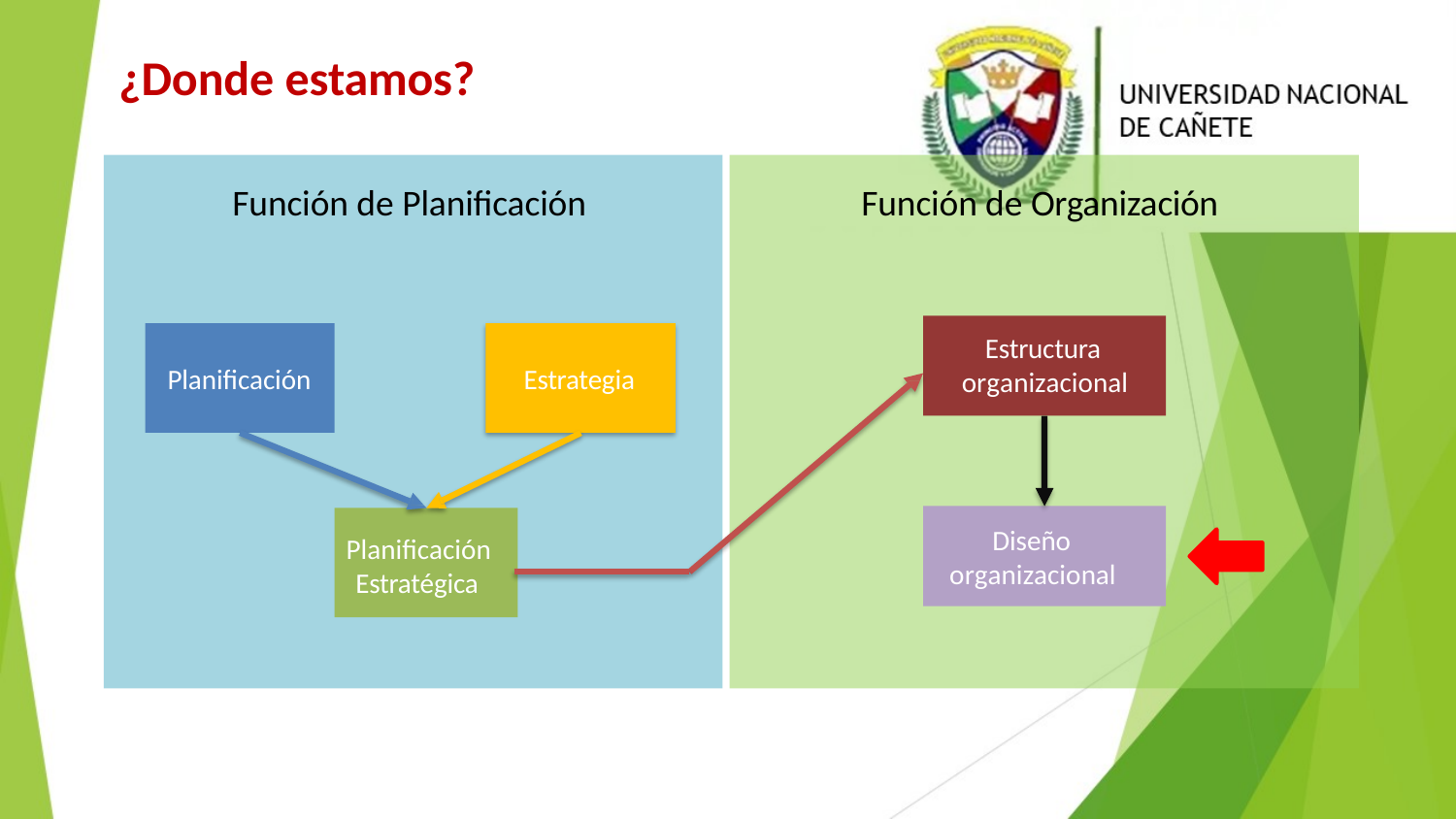

# ¿Donde estamos?

Función de Planificación
Función de Organización

Estructura  organizacional

Planificación

Estrategia

Diseño  organizacional
Planificación  Estratégica